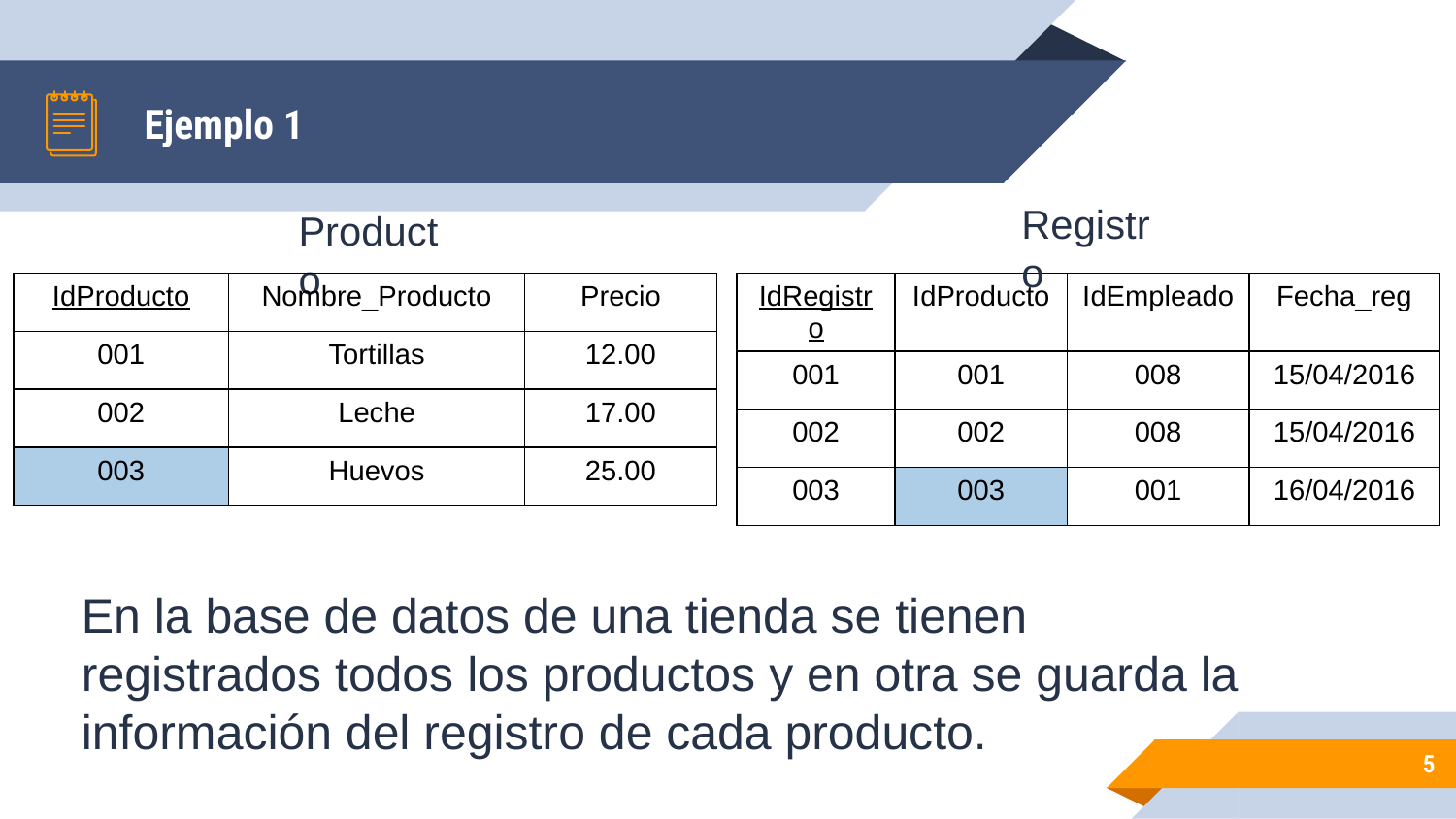

# Ejemplo 1

Registro
Producto
| IdProducto | Nombre\_Producto | Precio |
| --- | --- | --- |
| 001 | Tortillas | 12.00 |
| 002 | Leche | 17.00 |
| 003 | Huevos | 25.00 |
| IdRegistro | IdProducto | IdEmpleado | Fecha\_reg |
| --- | --- | --- | --- |
| 001 | 001 | 008 | 15/04/2016 |
| 002 | 002 | 008 | 15/04/2016 |
| 003 | 003 | 001 | 16/04/2016 |
En la base de datos de una tienda se tienen registrados todos los productos y en otra se guarda la información del registro de cada producto.
5